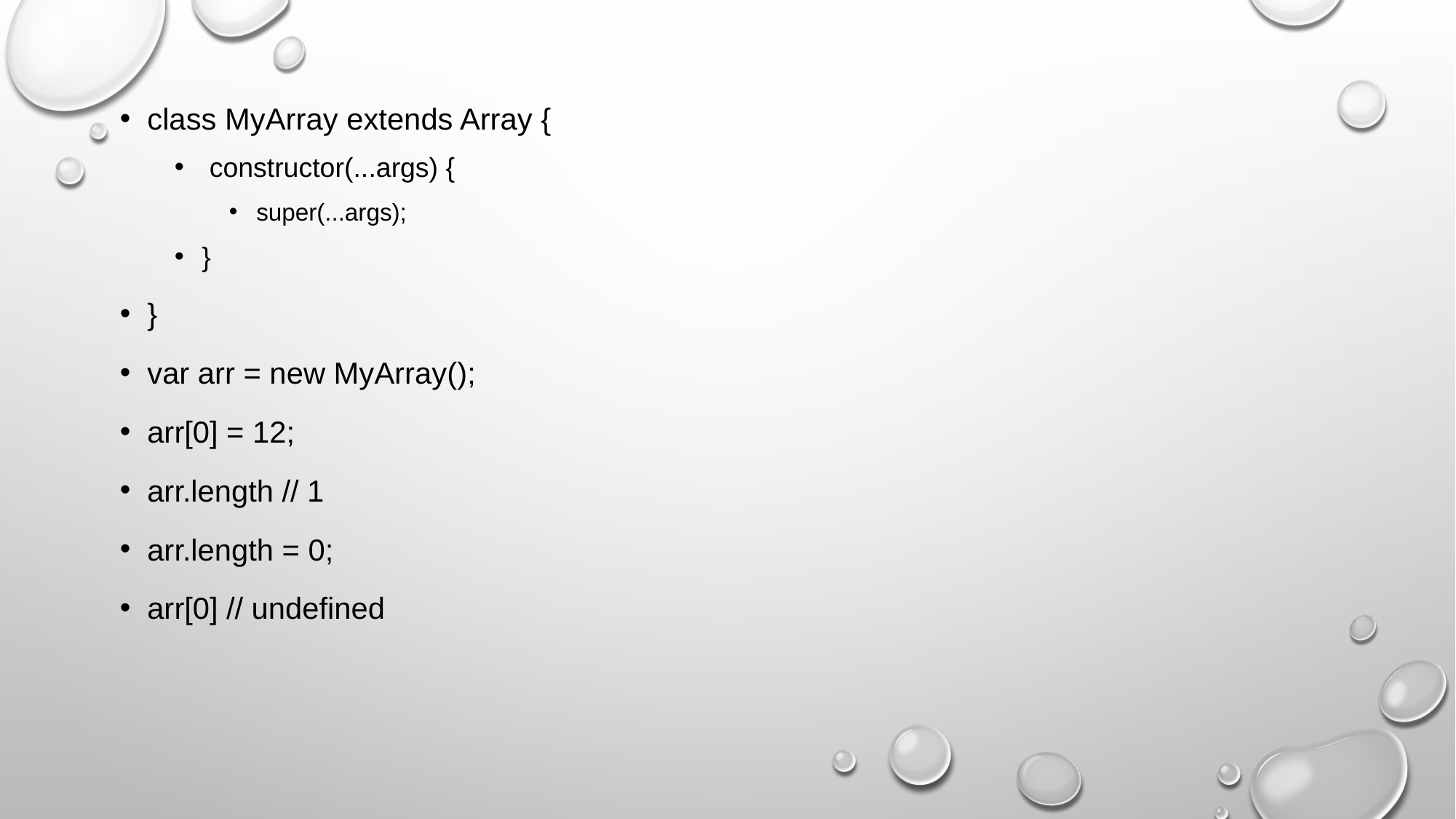

class MyArray extends Array {
 constructor(...args) {
super(...args);
}
}
var arr = new MyArray();
arr[0] = 12;
arr.length // 1
arr.length = 0;
arr[0] // undefined